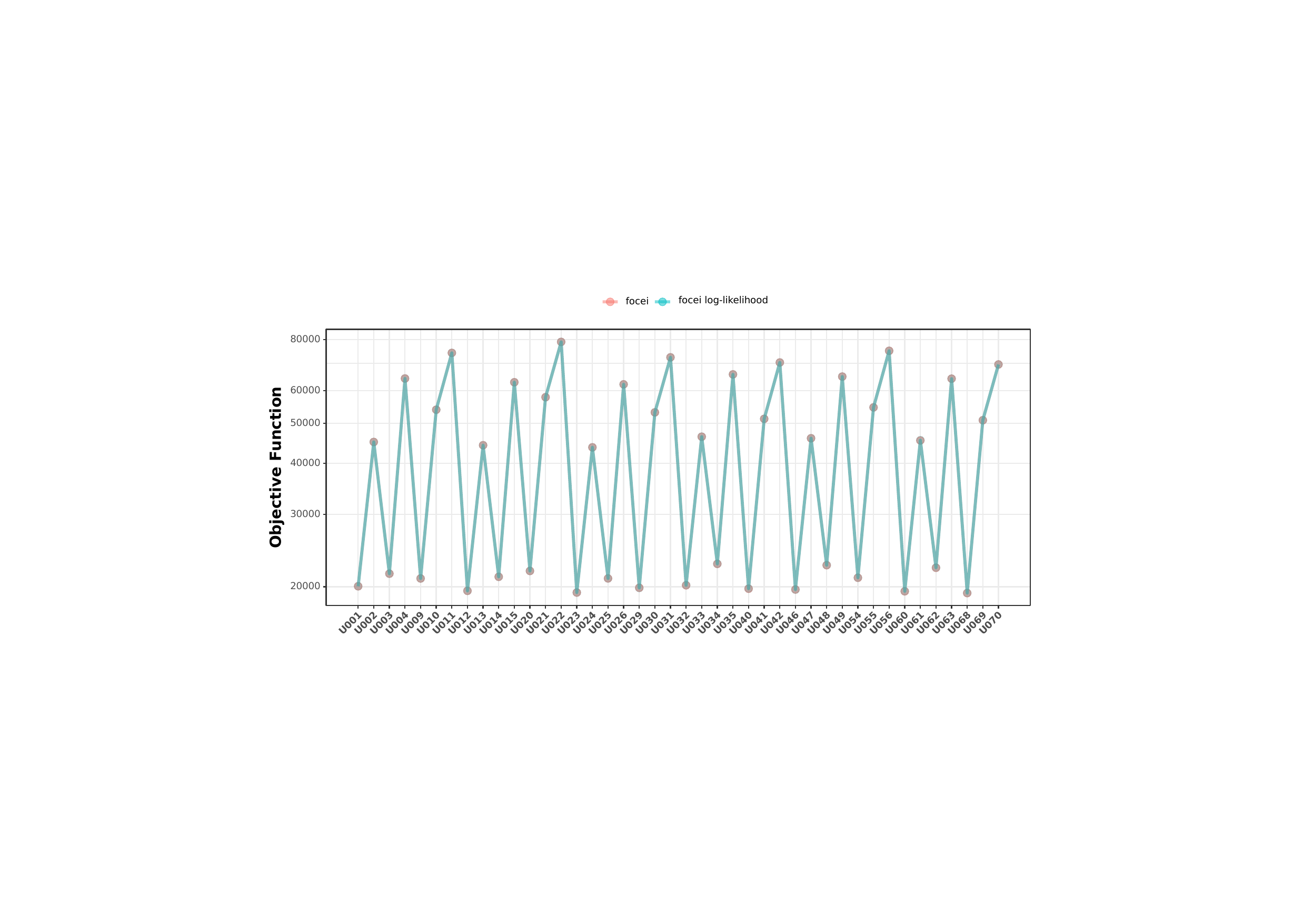

focei log-likelihood
focei

80000

60000

50000

40000
Objective Function

30000

20000

U001
U002
U003
U004
U009
U010
U011
U012
U013
U014
U015
U020
U021
U022
U023
U024
U025
U026
U029
U030
U031
U032
U033
U034
U035
U040
U041
U042
U046
U047
U048
U049
U054
U055
U056
U060
U061
U062
U063
U068
U069
U070